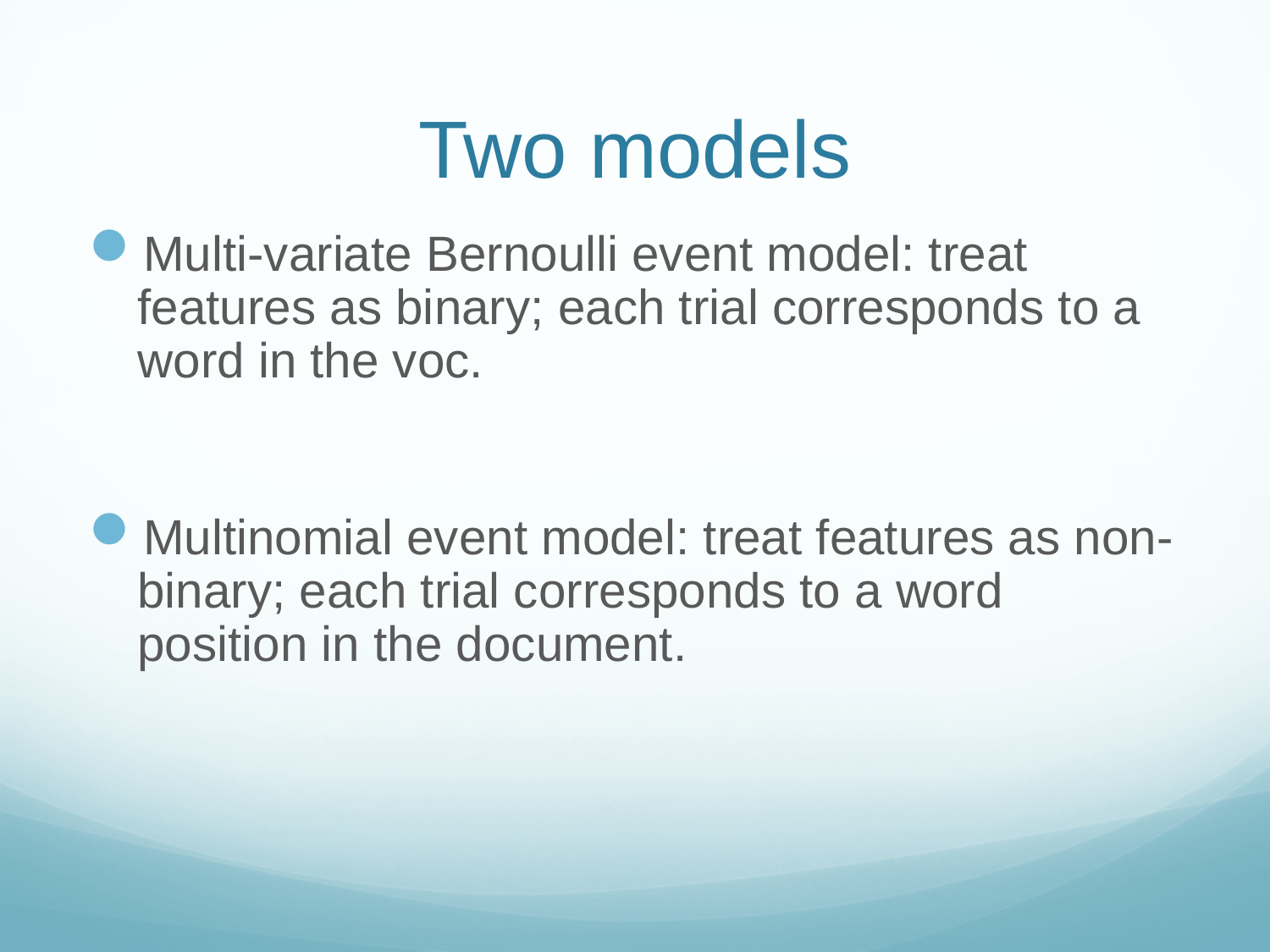

# Two models
Multi-variate Bernoulli event model: treat features as binary; each trial corresponds to a word in the voc.

Multinomial event model: treat features as non-binary; each trial corresponds to a word position in the document.